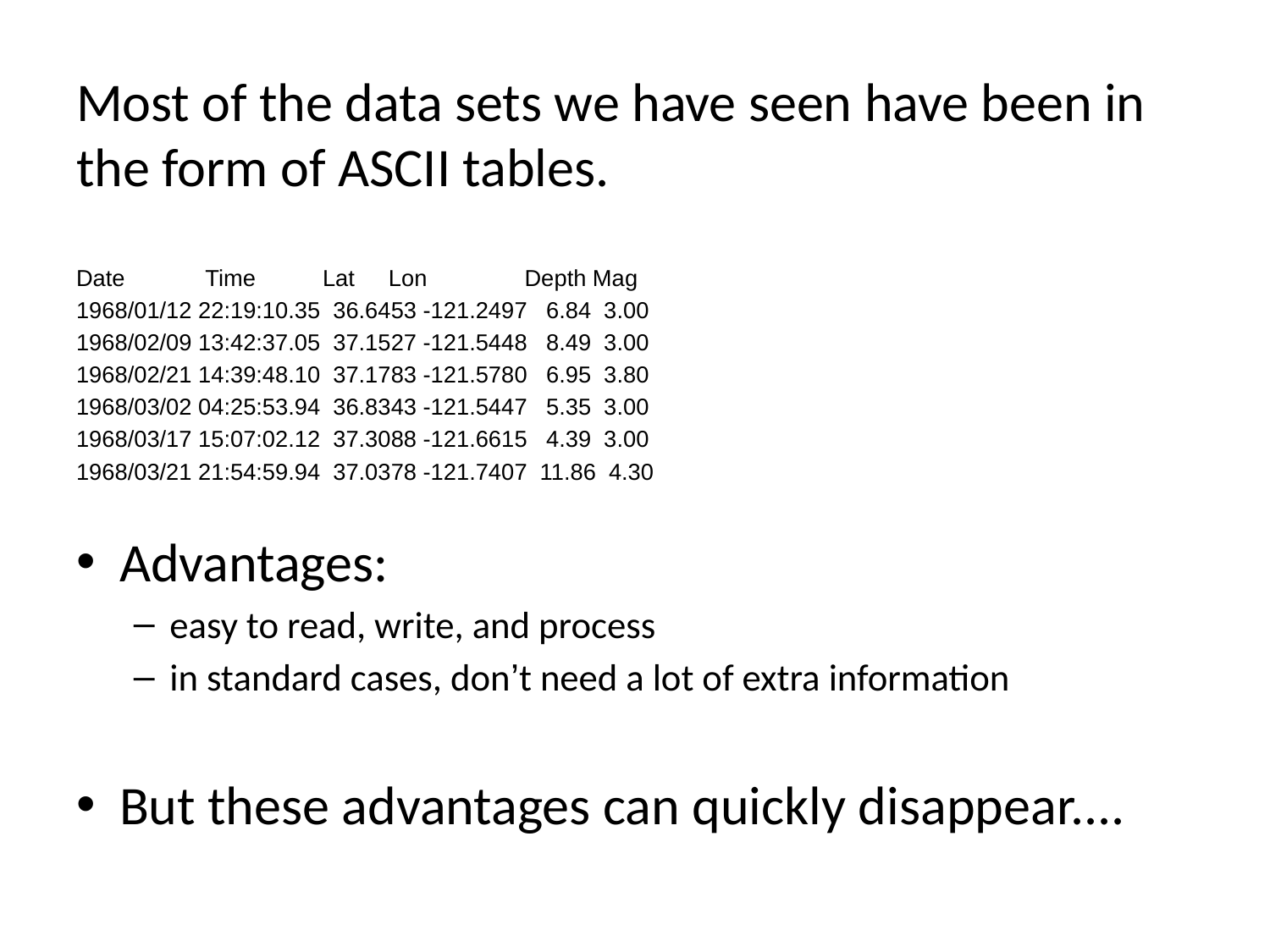

Most of the data sets we have seen have been in the form of ASCII tables.

Date	     Time	        Lat	   Lon	         Depth Mag
1968/01/12 22:19:10.35  36.6453 -121.2497   6.84  3.00
1968/02/09 13:42:37.05  37.1527 -121.5448   8.49  3.00
1968/02/21 14:39:48.10  37.1783 -121.5780   6.95  3.80
1968/03/02 04:25:53.94  36.8343 -121.5447   5.35  3.00
1968/03/17 15:07:02.12  37.3088 -121.6615   4.39  3.00
1968/03/21 21:54:59.94  37.0378 -121.7407  11.86  4.30

Advantages:
easy to read, write, and process
in standard cases, don’t need a lot of extra information

But these advantages can quickly disappear....